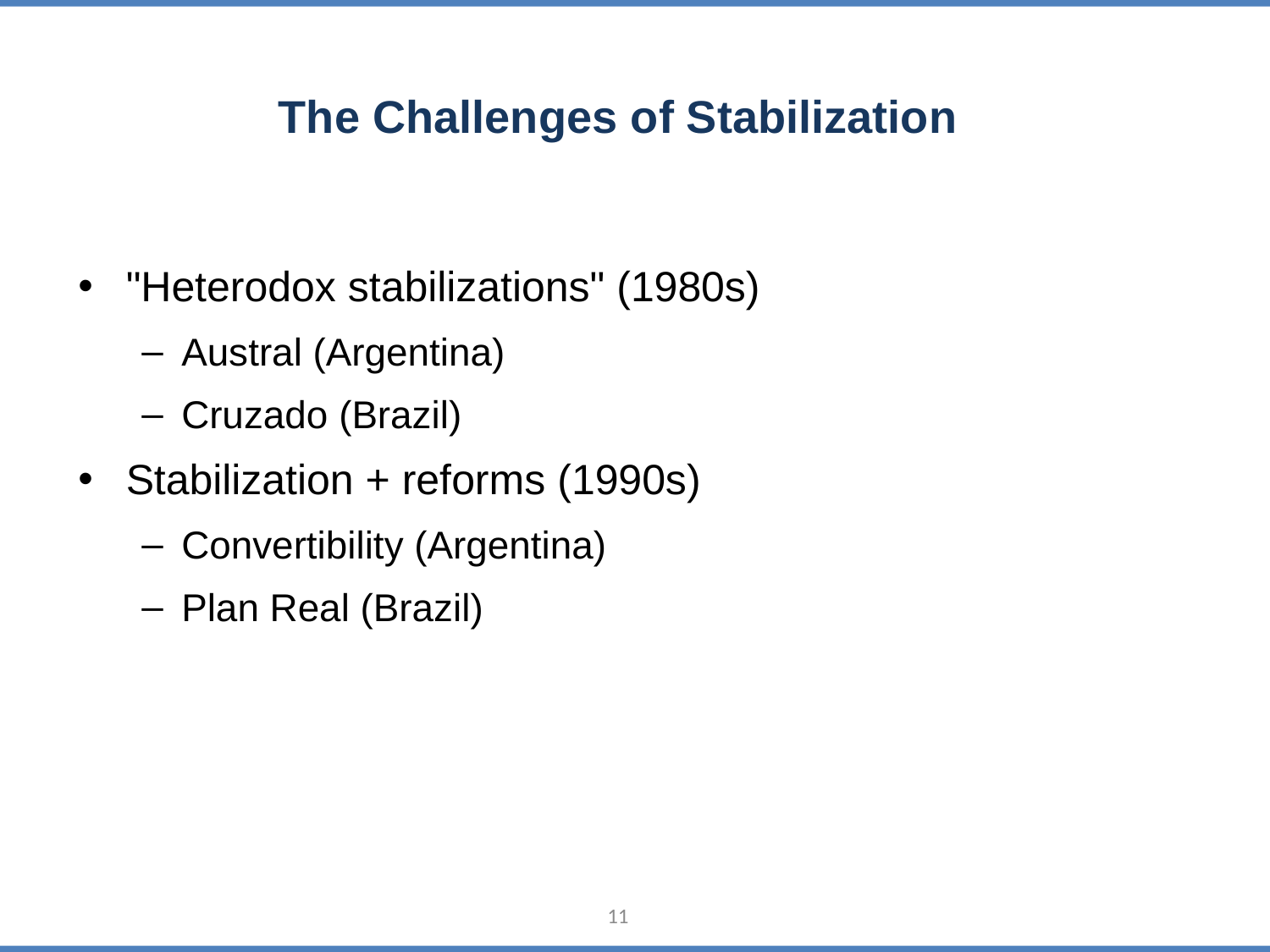

# The Challenges of Stabilization
"Heterodox stabilizations" (1980s)
Austral (Argentina)
Cruzado (Brazil)
Stabilization + reforms (1990s)
Convertibility (Argentina)
Plan Real (Brazil)

11